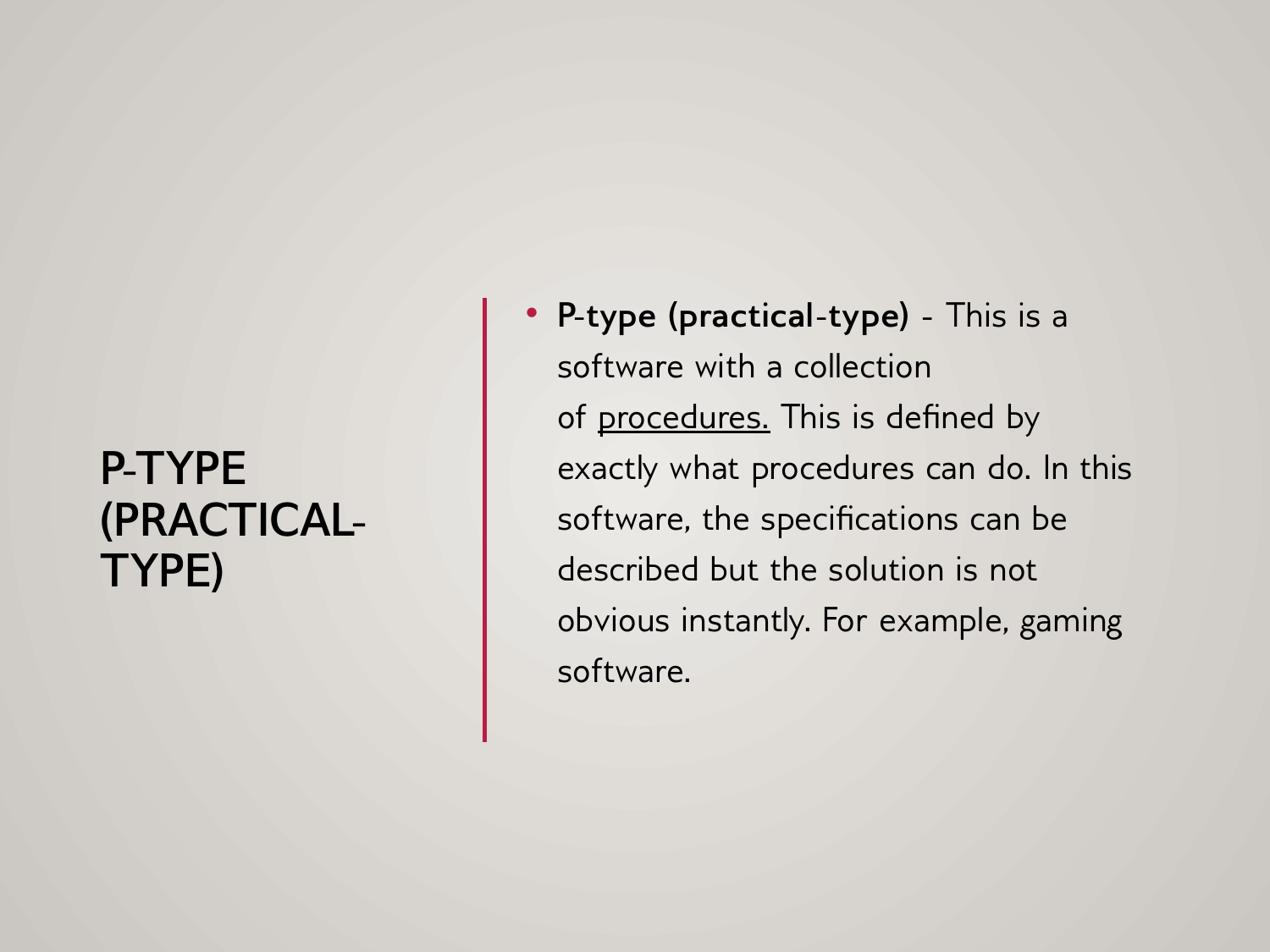

# P-type (practical-type)
P-type (practical-type) - This is a software with a collection of procedures. This is defined by exactly what procedures can do. In this software, the specifications can be described but the solution is not obvious instantly. For example, gaming software.